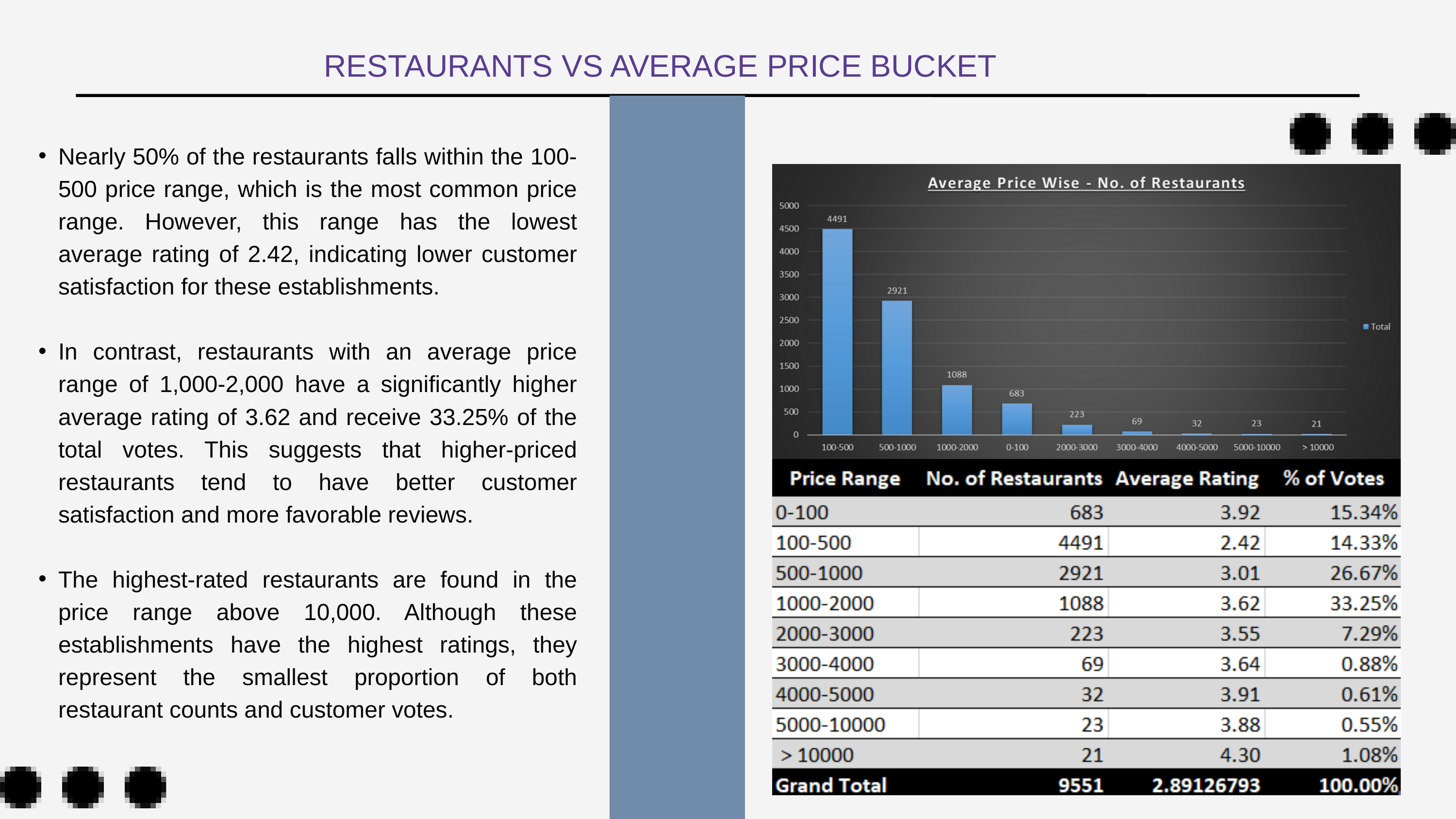

RESTAURANTS VS AVERAGE PRICE BUCKET

Nearly 50% of the restaurants falls within the 100-500 price range, which is the most common price range. However, this range has the lowest average rating of 2.42, indicating lower customer satisfaction for these establishments.

In contrast, restaurants with an average price range of 1,000-2,000 have a significantly higher average rating of 3.62 and receive 33.25% of the total votes. This suggests that higher-priced restaurants tend to have better customer satisfaction and more favorable reviews.

The highest-rated restaurants are found in the price range above 10,000. Although these establishments have the highest ratings, they represent the smallest proportion of both restaurant counts and customer votes.